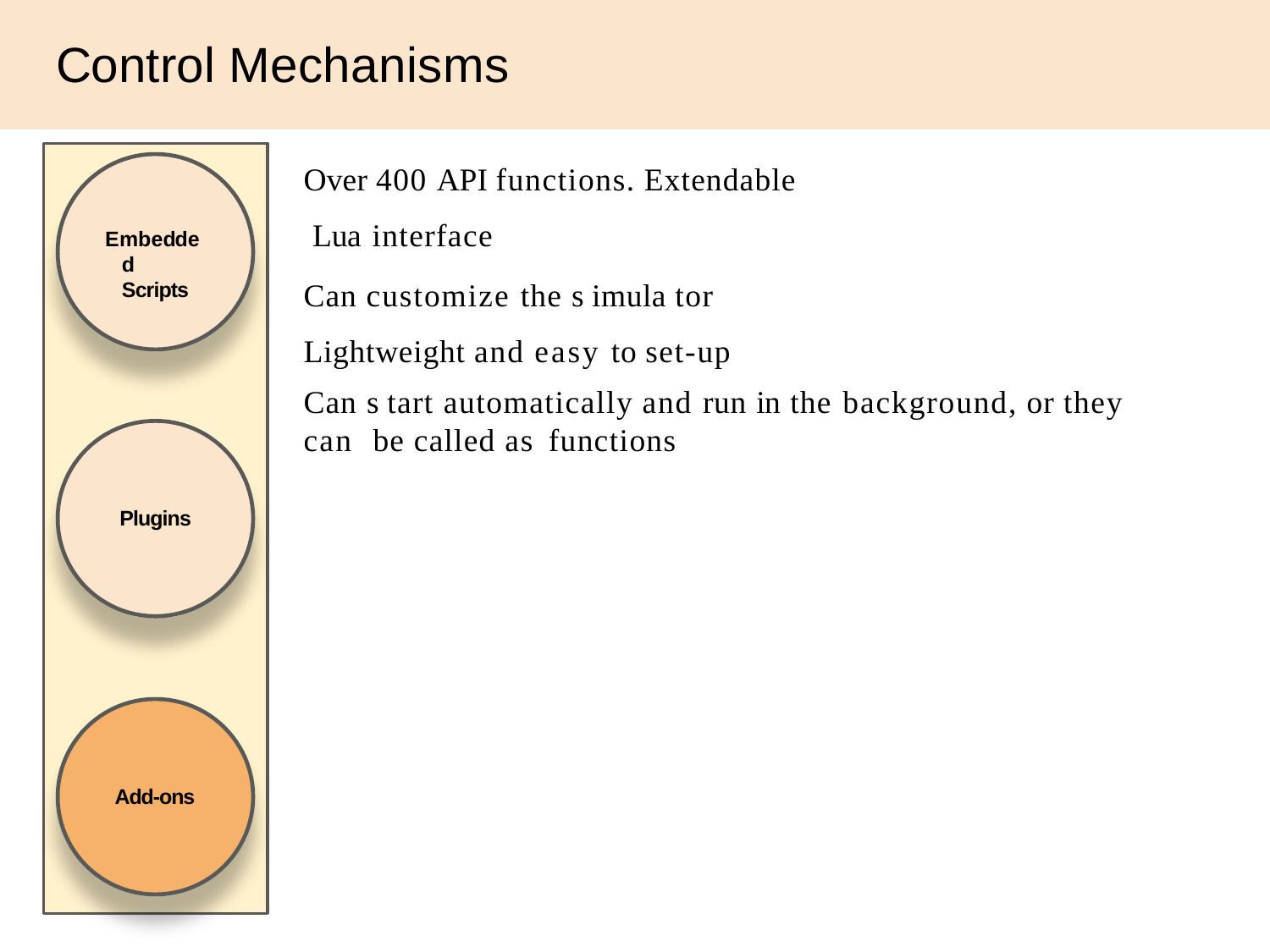

# Control Mechanisms
Over 400 API functions. Extendable  Lua interface
Can customize the s imula tor  Lightweight and easy to set-up
Can s tart automatically and run in the background, or they can  be called as functions

Embedded  Scripts

Plugins

Add-ons